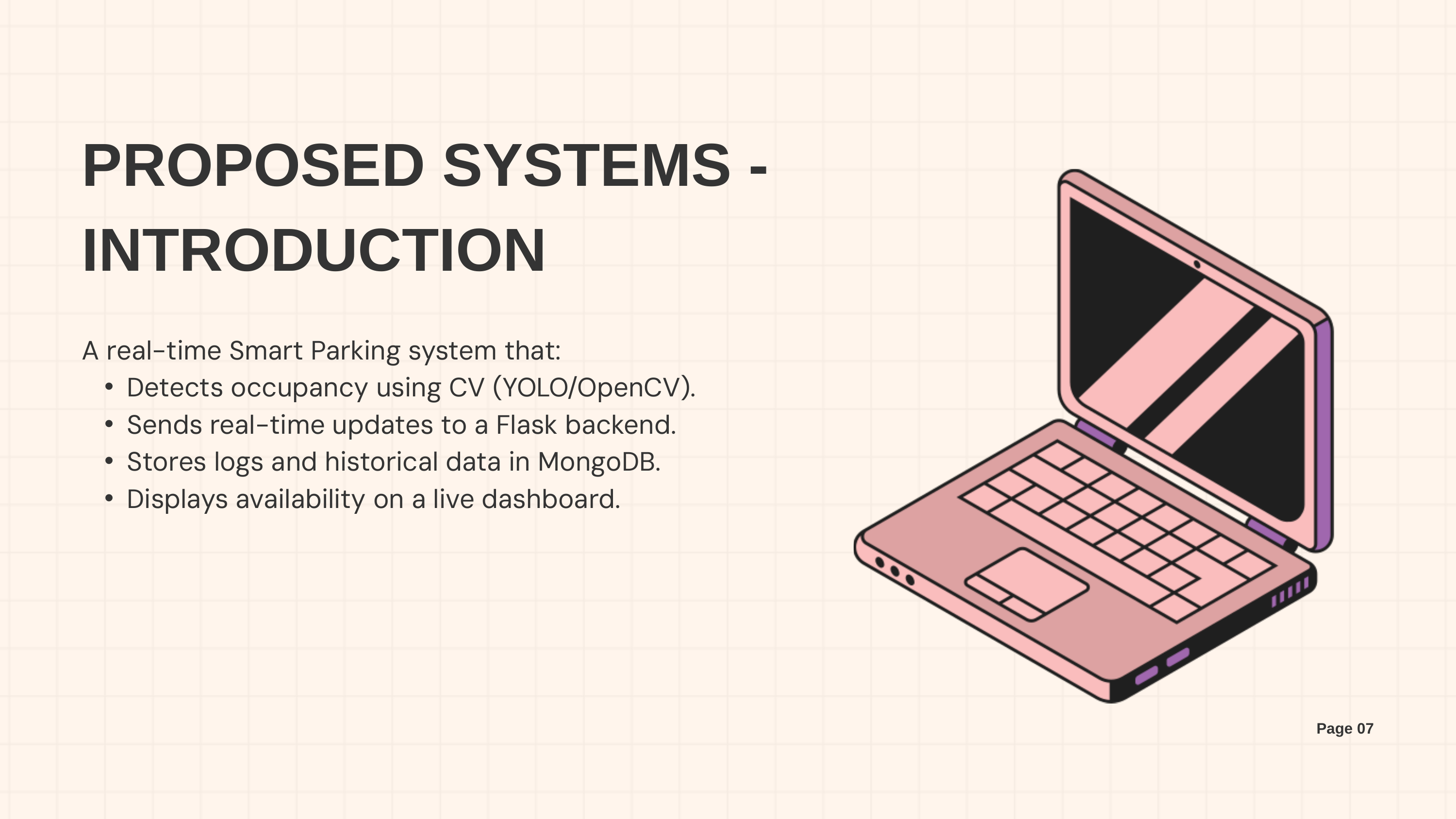

PROPOSED SYSTEMS - INTRODUCTION

A real-time Smart Parking system that:
Detects occupancy using CV (YOLO/OpenCV).
Sends real-time updates to a Flask backend.
Stores logs and historical data in MongoDB.
Displays availability on a live dashboard.

Page 07